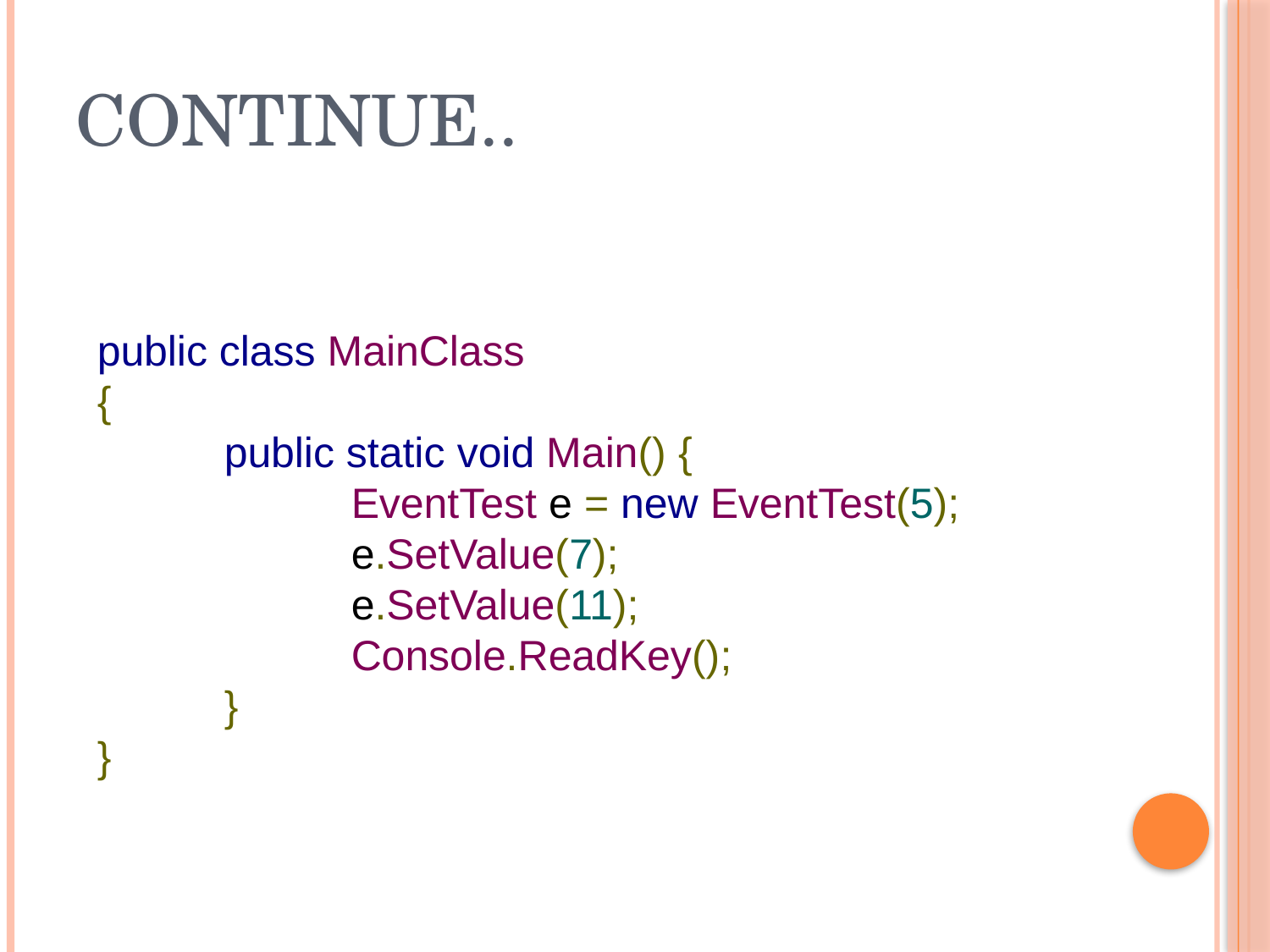

# Continue..
public class MainClass
{
	public static void Main() {
		EventTest e = new EventTest(5);
		e.SetValue(7);
		e.SetValue(11);
		Console.ReadKey();
	}
}